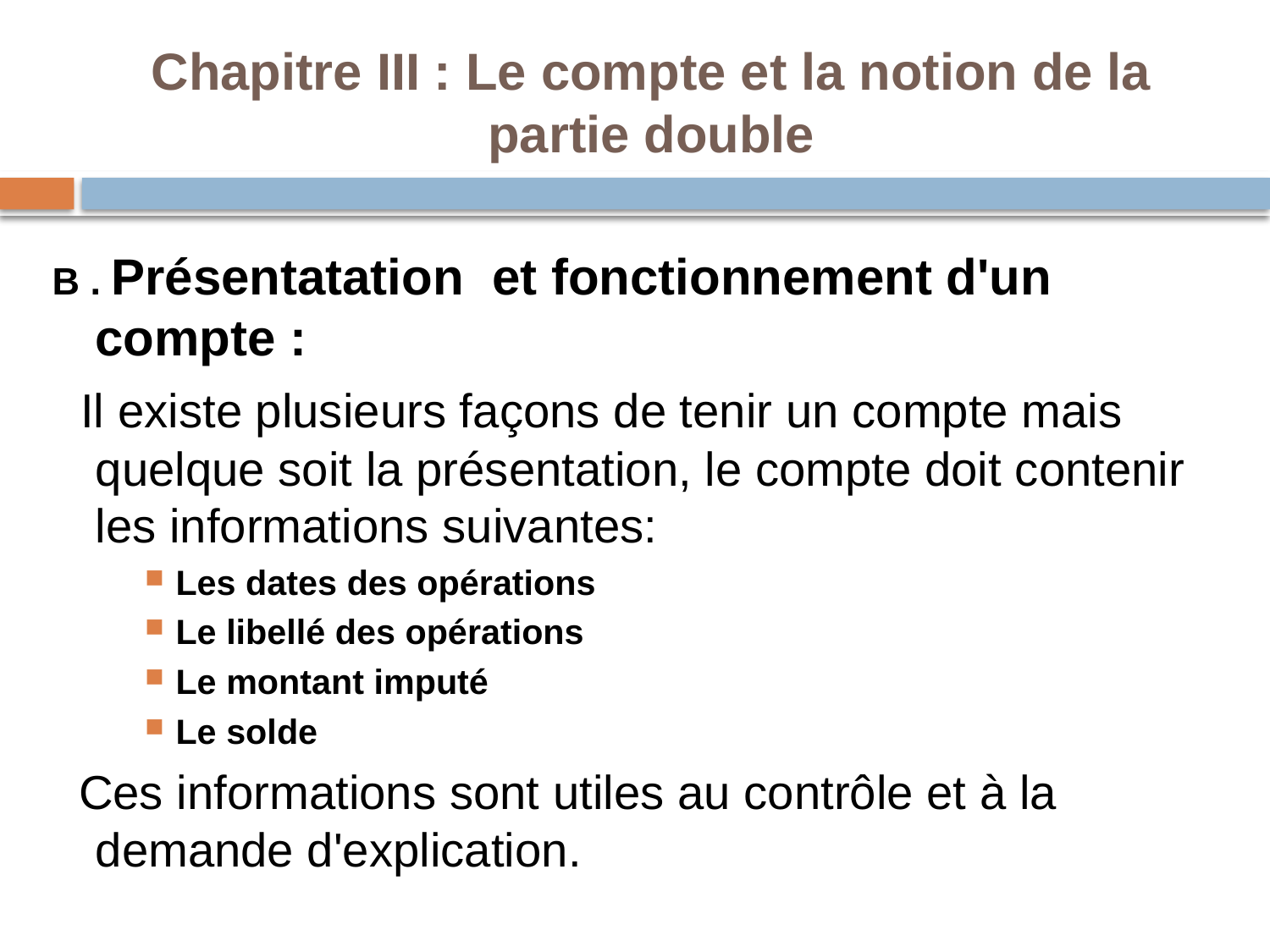

# Chapitre III : Le compte et la notion de la partie double
B . Présentatation  et fonctionnement d'un compte :
  Il existe plusieurs façons de tenir un compte mais quelque soit la présentation, le compte doit contenir les informations suivantes:
Les dates des opérations
Le libellé des opérations
Le montant imputé
Le solde
  Ces informations sont utiles au contrôle et à la demande d'explication.